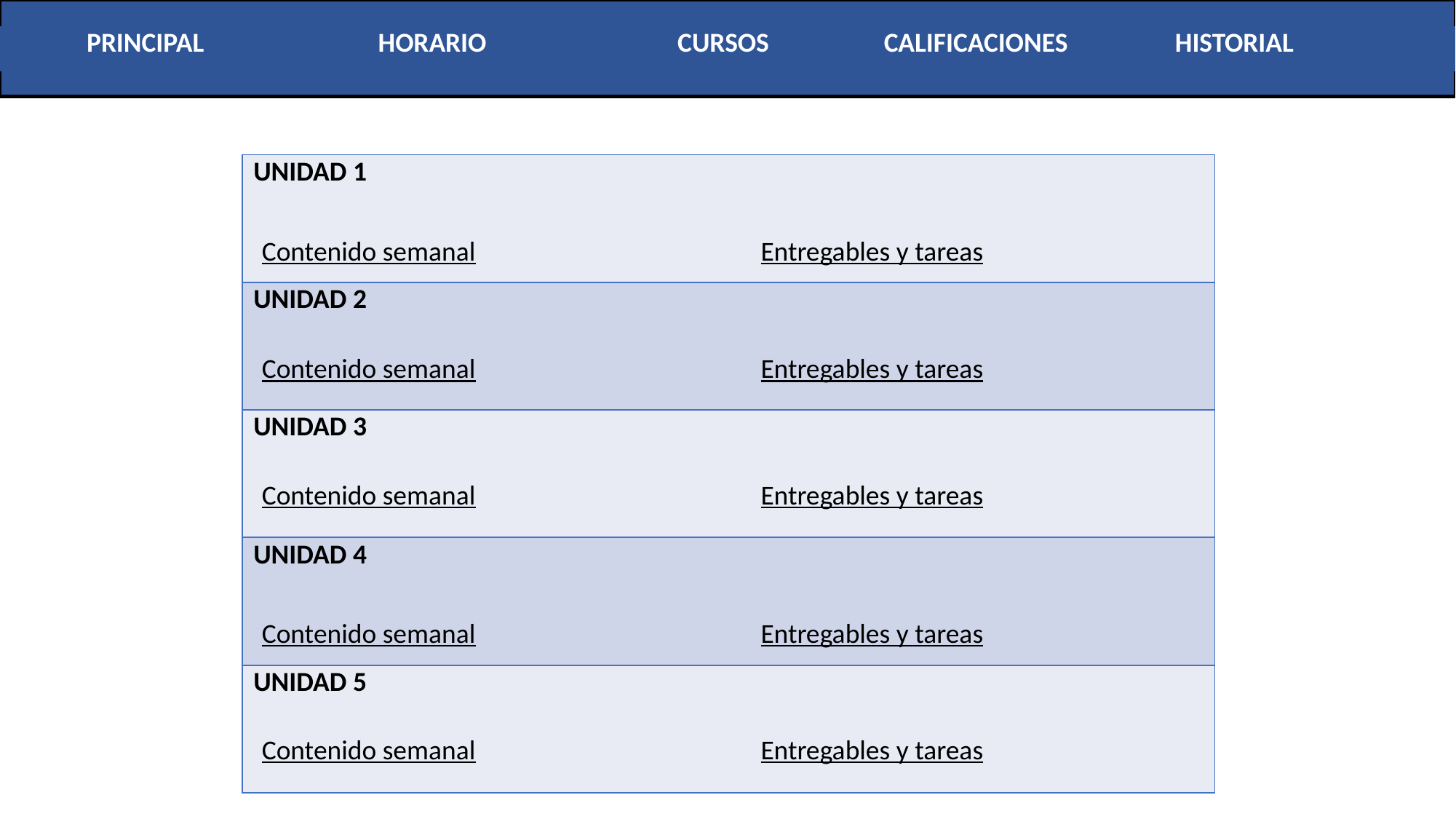

| PRINCIPAL | HORARIO | CURSOS | CALIFICACIONES | HISTORIAL |
| --- | --- | --- | --- | --- |
| UNIDAD 1 |
| --- |
| UNIDAD 2 |
| UNIDAD 3 |
| UNIDAD 4 |
| UNIDAD 5 |
Contenido semanal
Entregables y tareas
Contenido semanal
Entregables y tareas
Contenido semanal
Entregables y tareas
Contenido semanal
Entregables y tareas
Contenido semanal
Entregables y tareas